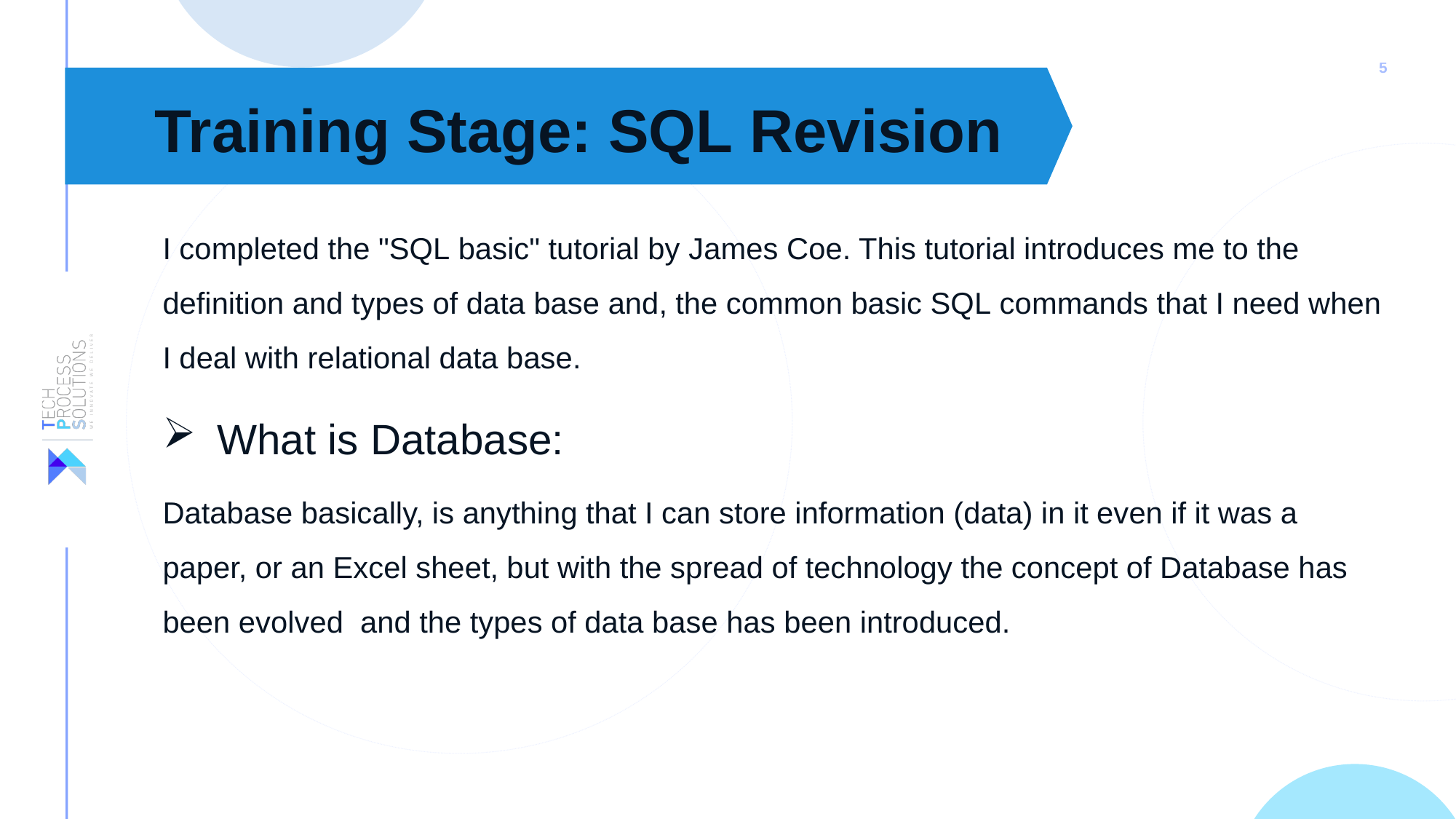

Training Stage: SQL Revision
I completed the "SQL basic" tutorial by James Coe. This tutorial introduces me to the definition and types of data base and, the common basic SQL commands that I need when I deal with relational data base.
What is Database:
Database basically, is anything that I can store information (data) in it even if it was a paper, or an Excel sheet, but with the spread of technology the concept of Database has been evolved  and the types of data base has been introduced.